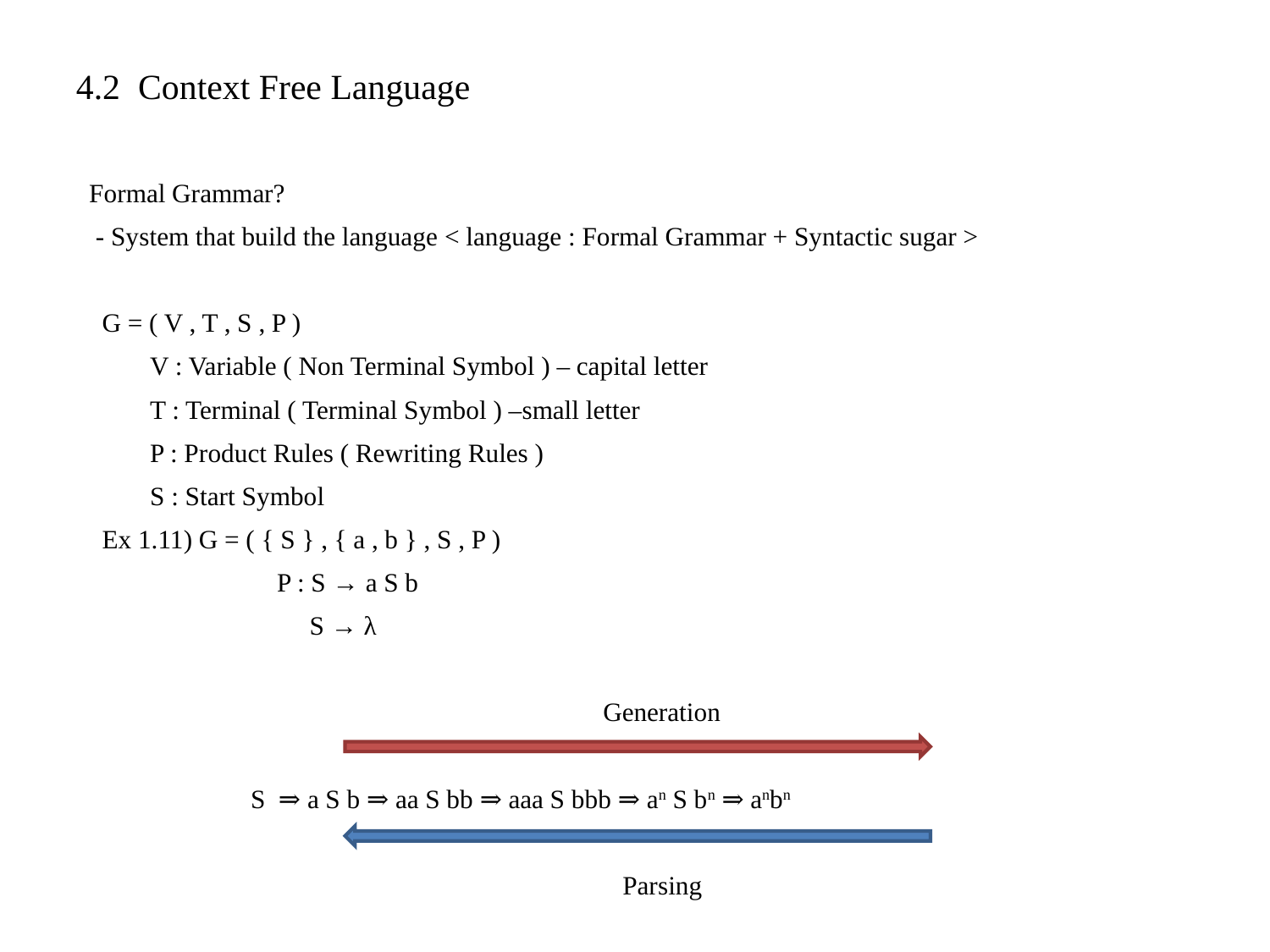

4.2  Context Free Language

  Formal Grammar?
   - System that build the language < language : Formal Grammar + Syntactic sugar >

    G = ( V , T , S , P )
	    V : Variable ( Non Terminal Symbol ) – capital letter
	    T : Terminal ( Terminal Symbol ) –small letter
	    P : Product Rules ( Rewriting Rules )
	    S : Start Symbol
    Ex 1.11) G = ( { S } , { a , b } , S , P )
	   	    P : S → a S b
		         S → λ

				               Generation

	              	S  ⇒ a S b ⇒ aa S bb ⇒ aaa S bbb ⇒ an S bn ⇒ anbn

				                  Parsing